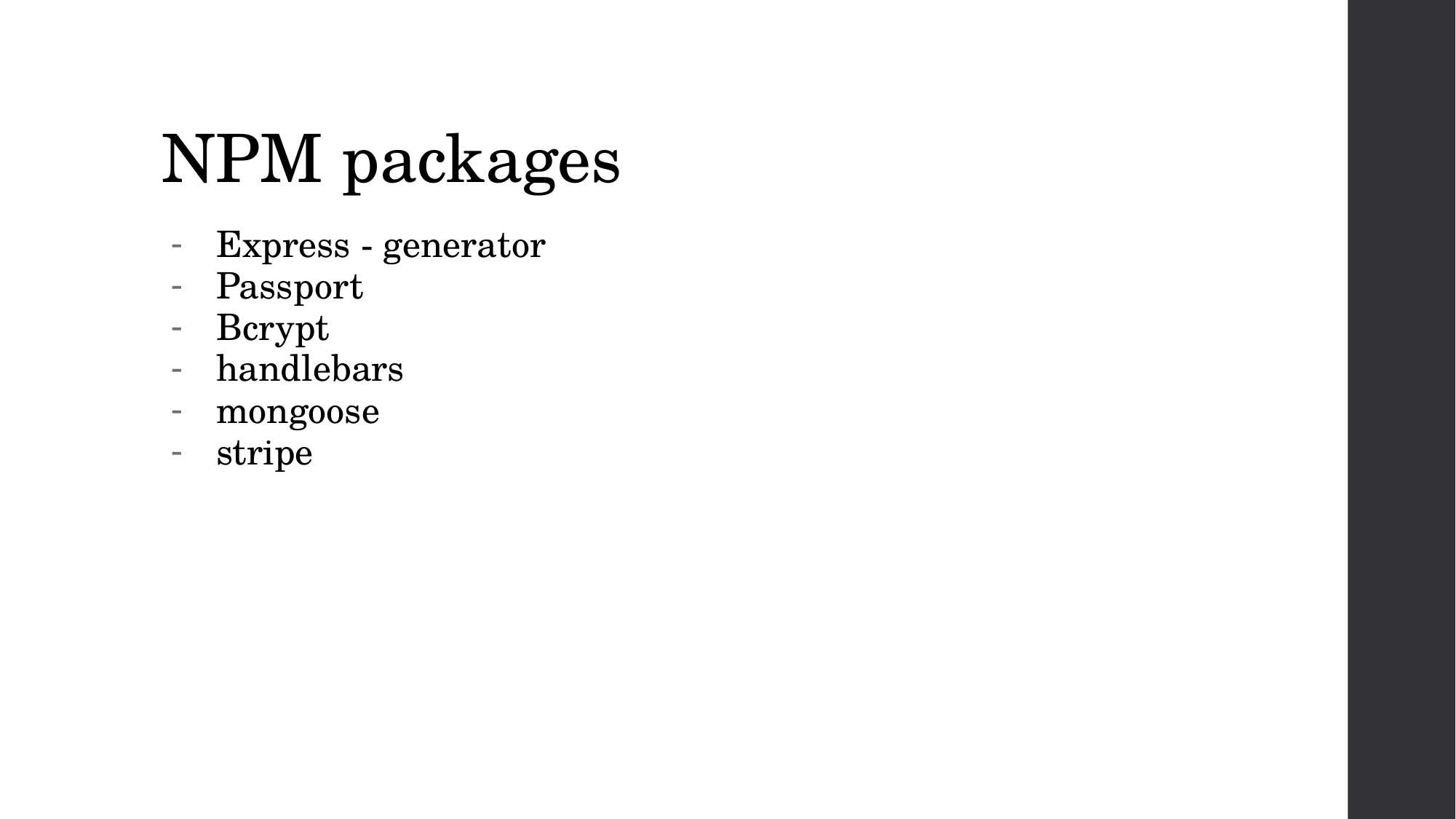

# NPM packages
Express - generator
Passport
Bcrypt
handlebars
mongoose
stripe